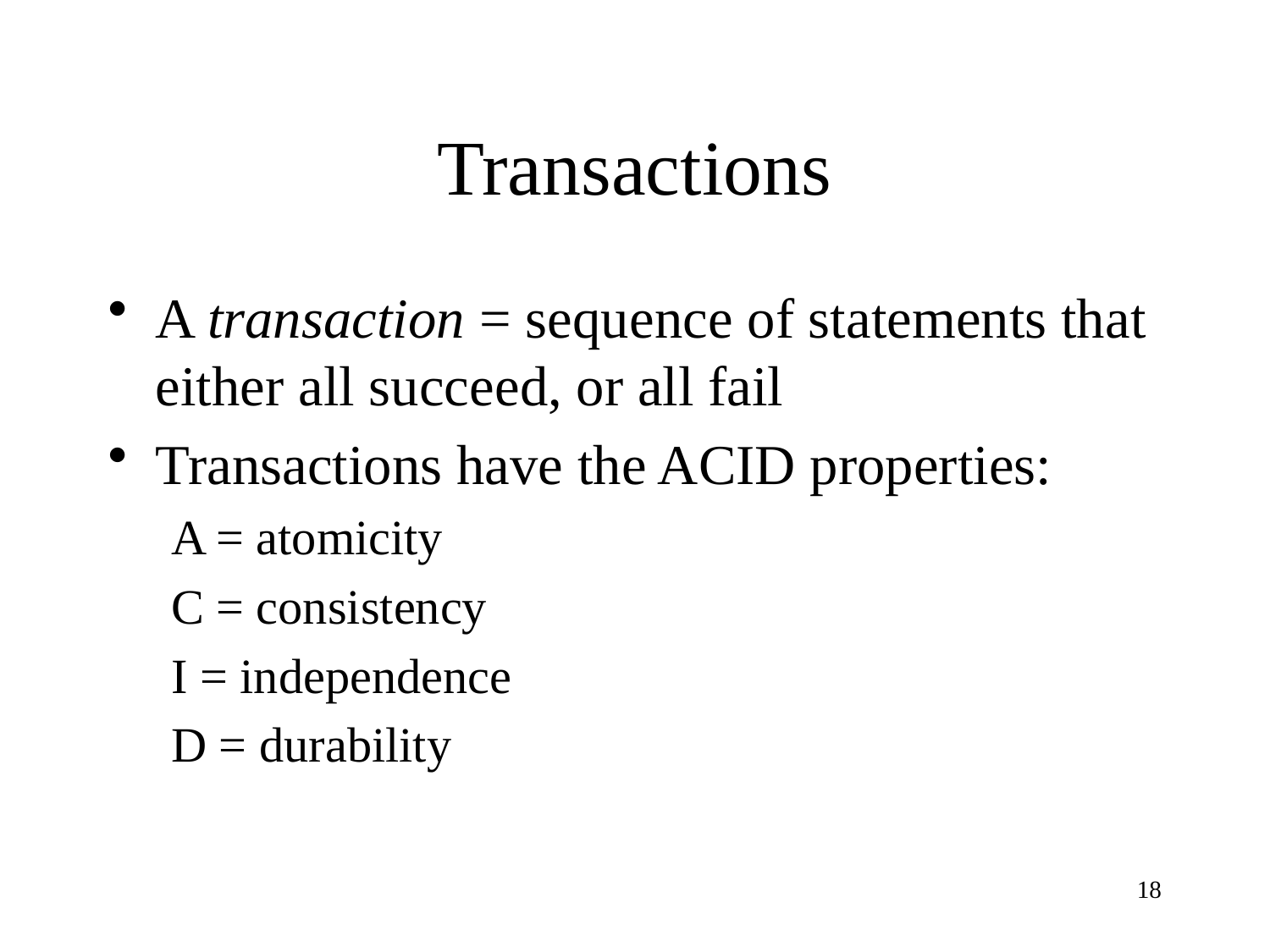

# Transactions
A transaction = sequence of statements that either all succeed, or all fail
Transactions have the ACID properties:
A = atomicity
C = consistency
I = independence
D = durability
18